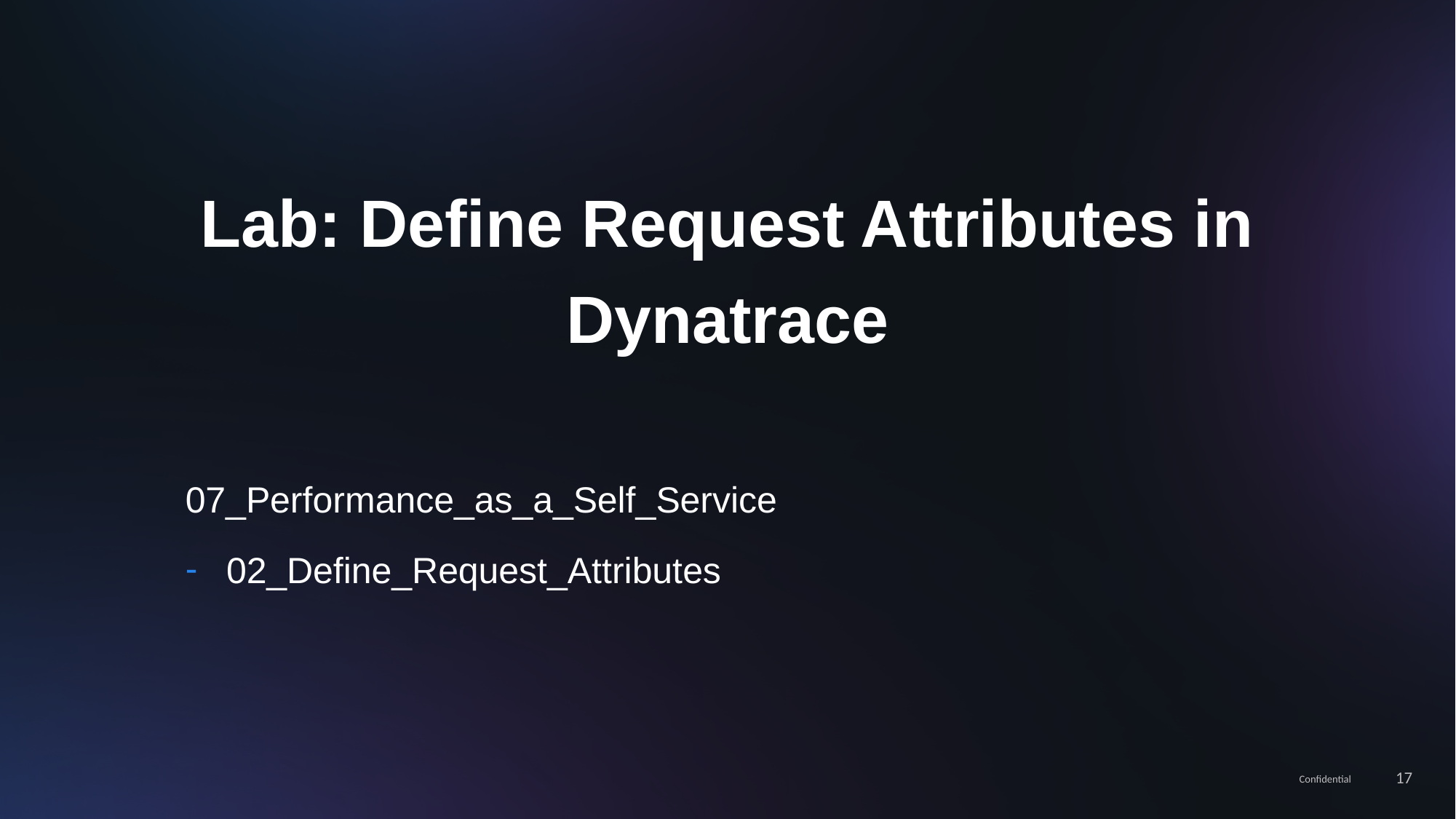

# Lab: Define Request Attributes in Dynatrace
07_Performance_as_a_Self_Service
02_Define_Request_Attributes